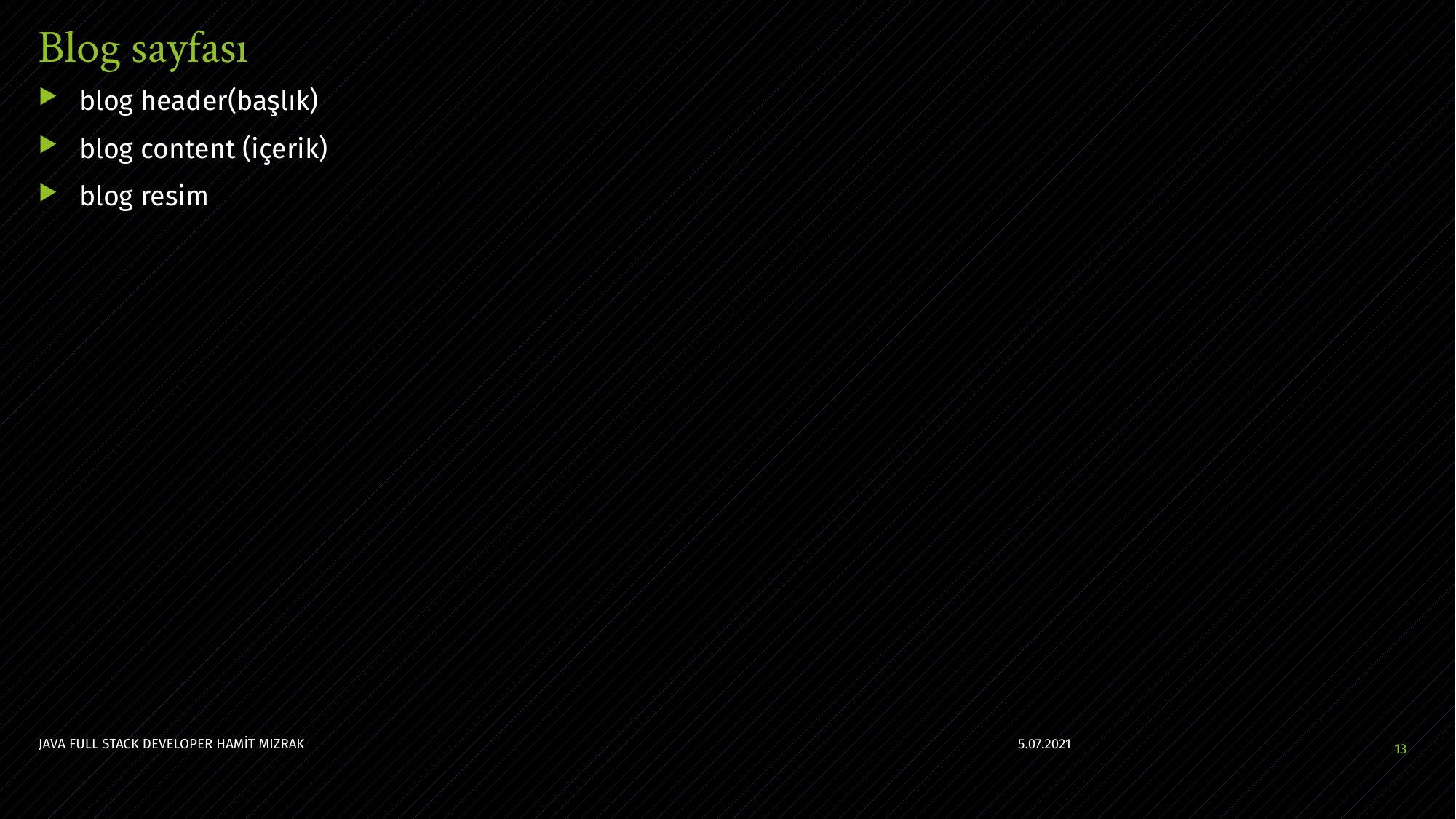

# Blog sayfası
blog header(başlık)
blog content (içerik)
blog resim
JAVA FULL STACK DEVELOPER HAMİT MIZRAK
5.07.2021
13